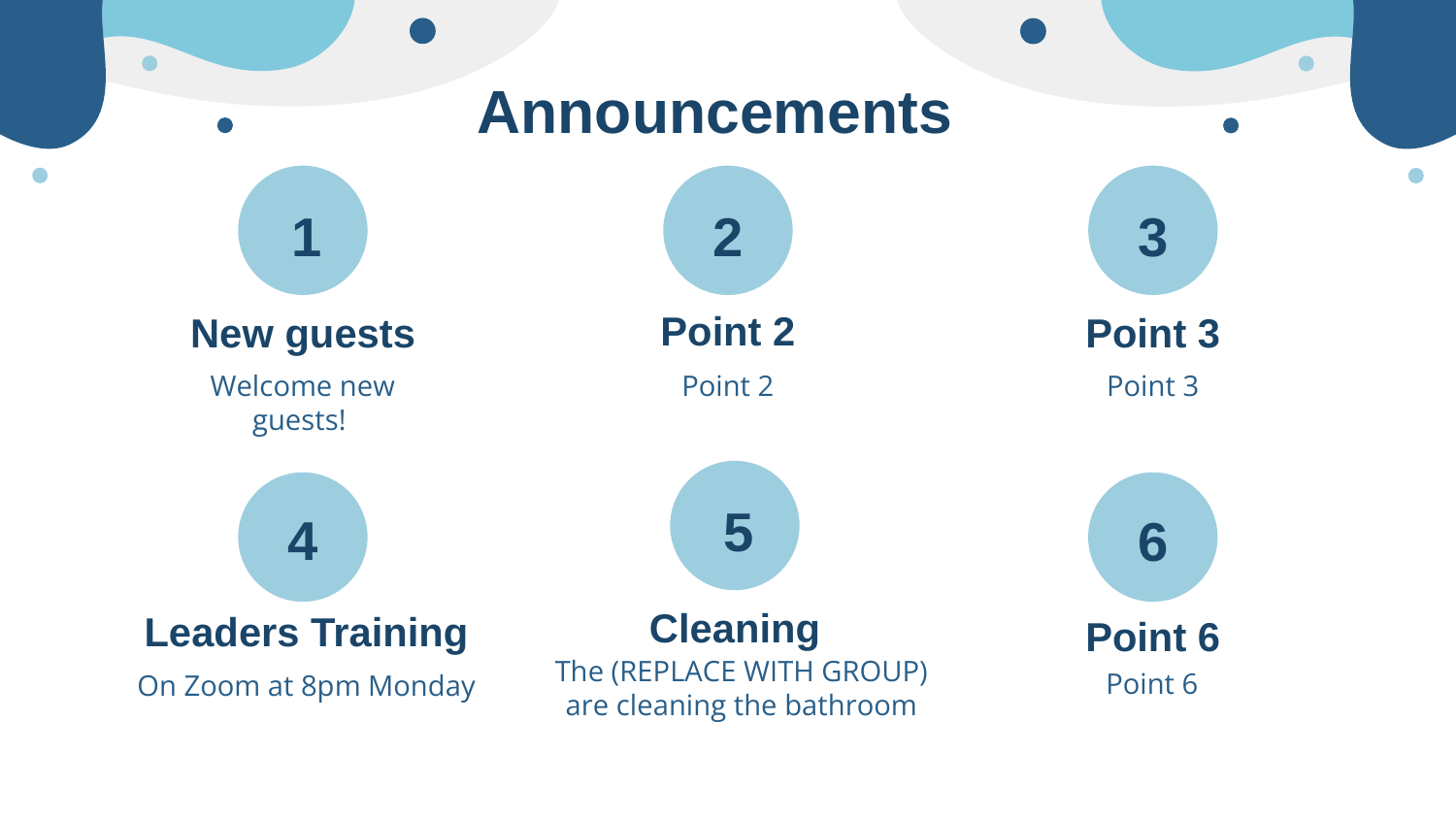

# Announcements

2
3
1
Point 2
New guests
Point 3
Point 2
Welcome new guests!
Point 3

5
4
6
Cleaning
Leaders Training
Point 6
The (REPLACE WITH GROUP) are cleaning the bathroom
Point 6
On Zoom at 8pm Monday